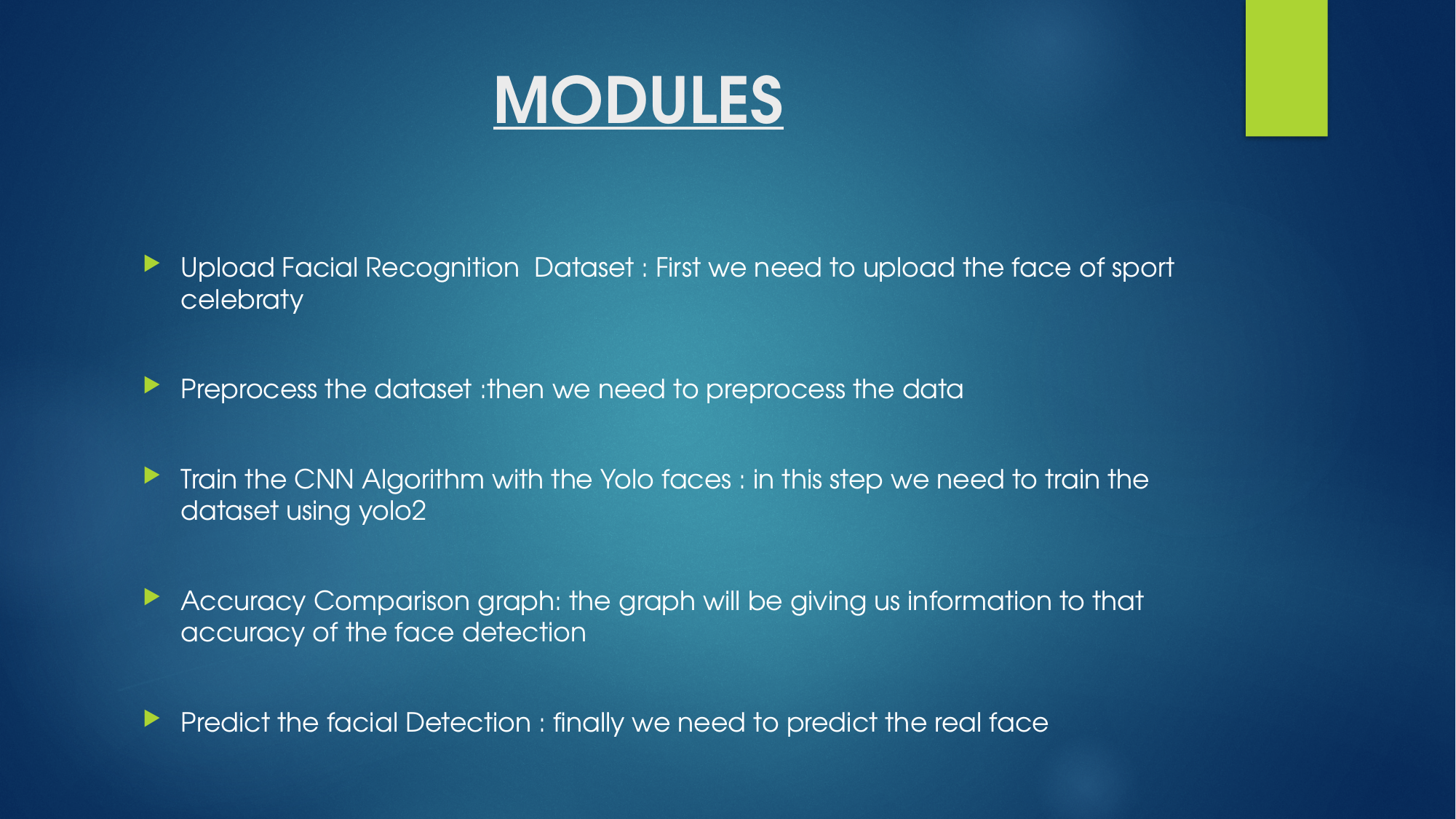

# MODULES
Upload Facial Recognition  Dataset : First we need to upload the face of sport celebraty

Preprocess the dataset :then we need to preprocess the data

Train the CNN Algorithm with the Yolo faces : in this step we need to train the dataset using yolo2

Accuracy Comparison graph: the graph will be giving us information to that accuracy of the face detection

Predict the facial Detection : finally we need to predict the real face